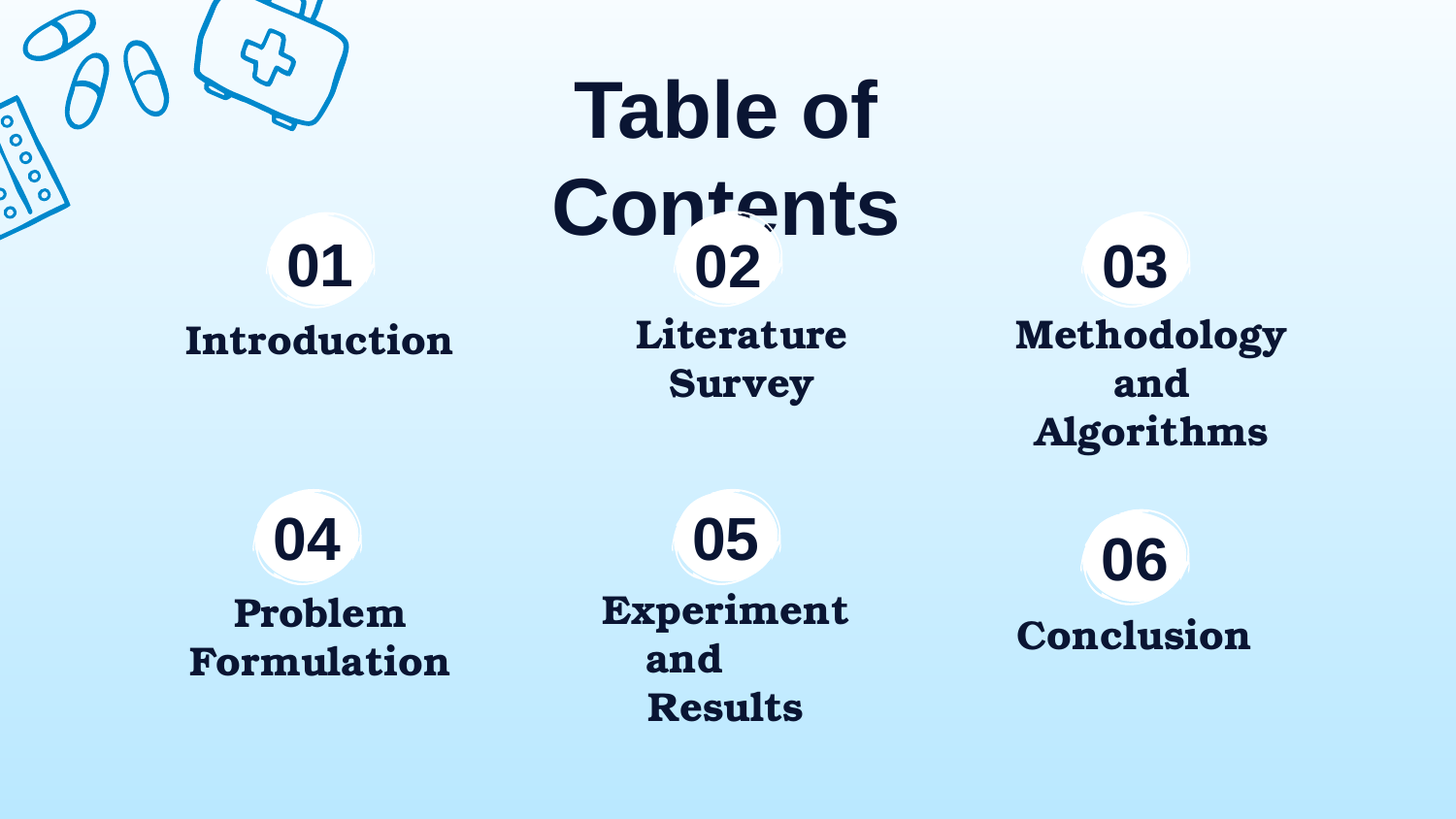

Table of Contents

# 01
02
03
Introduction
Literature Survey
Methodology and Algorithms

04
05

06
Conclusion
Problem Formulation
Experiment and       Results